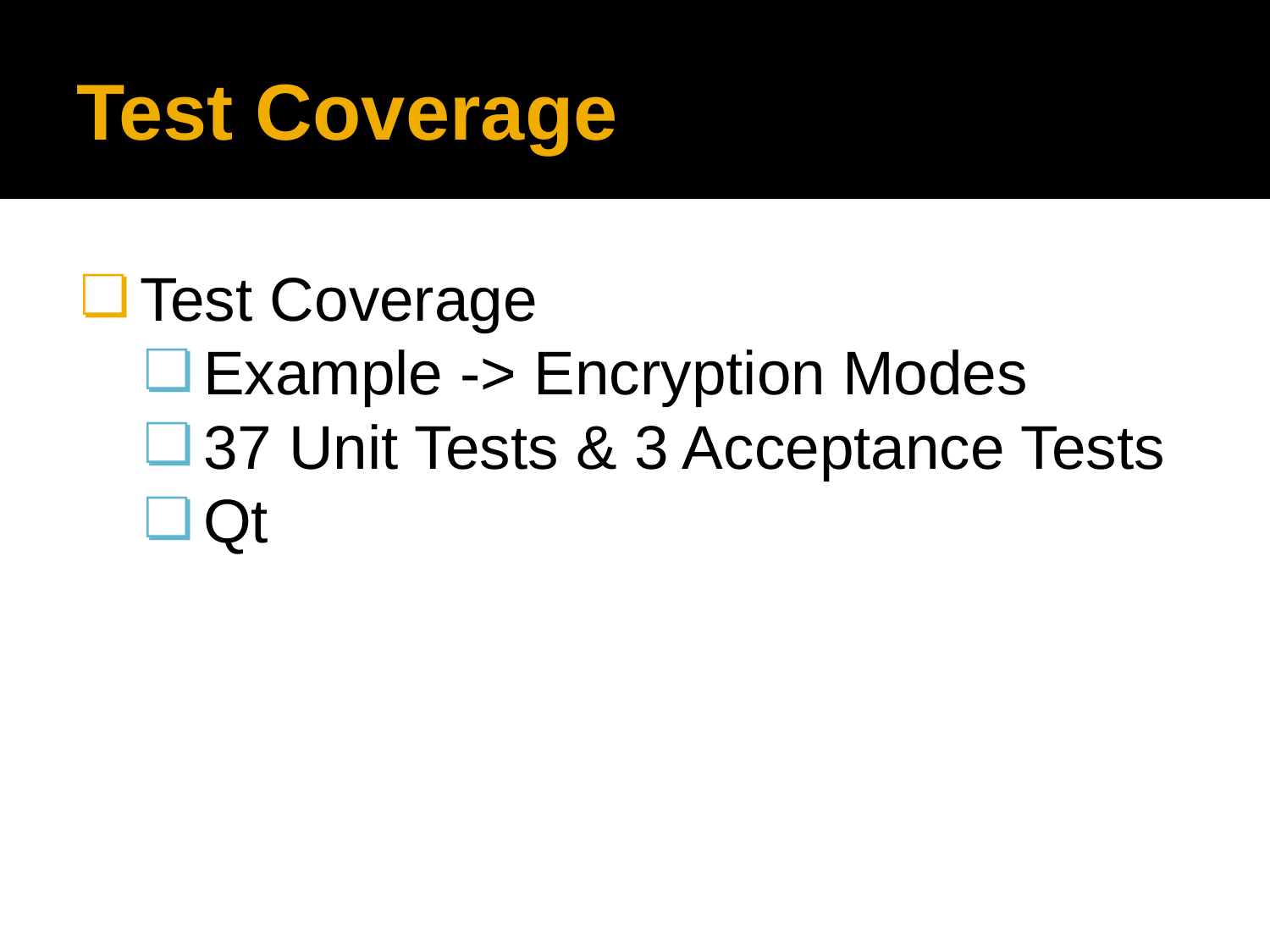

# Test Coverage
Test Coverage
Example -> Encryption Modes
37 Unit Tests & 3 Acceptance Tests
Qt